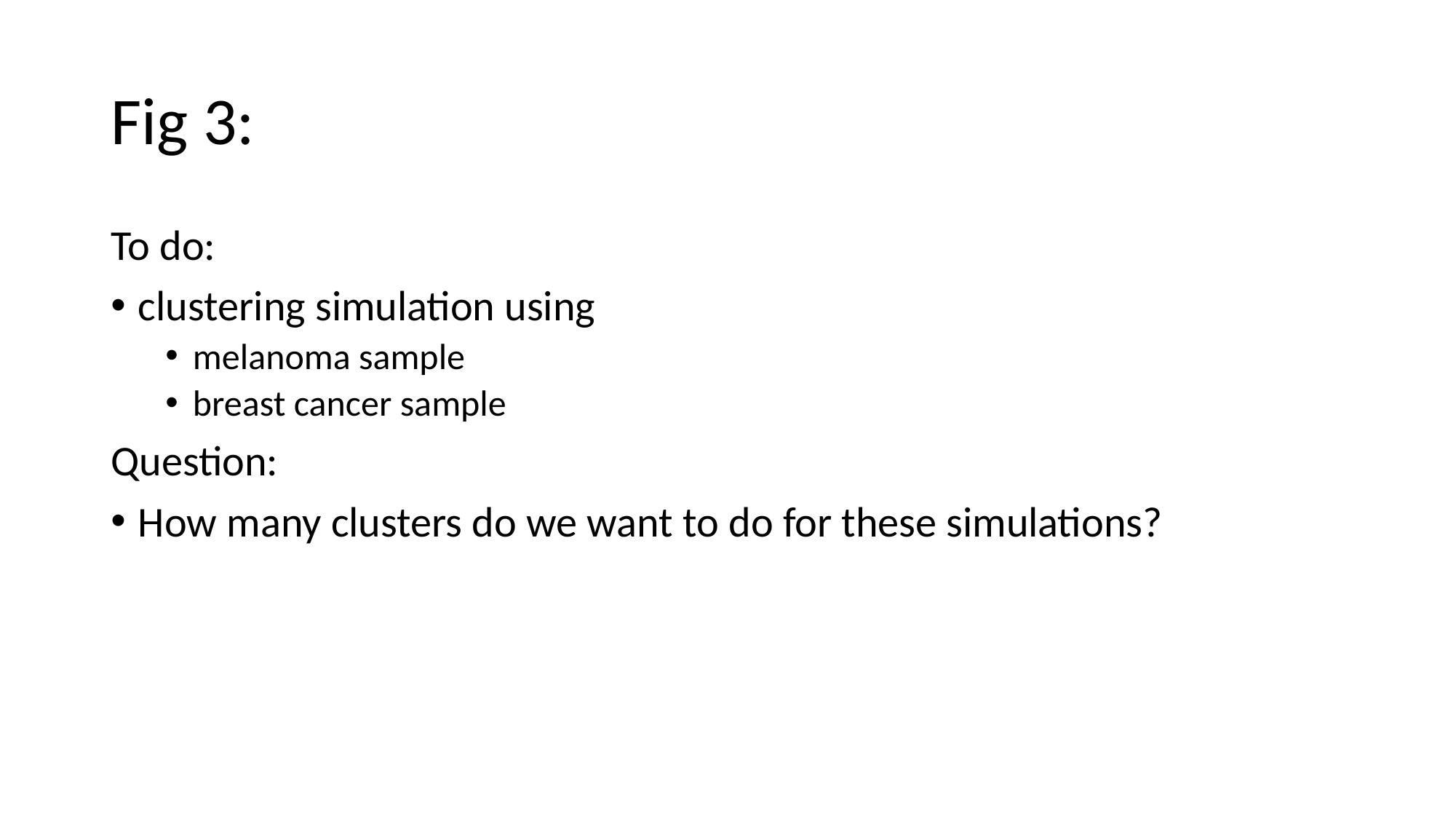

# Fig 3:
To do:
clustering simulation using
melanoma sample
breast cancer sample
Question:
How many clusters do we want to do for these simulations?